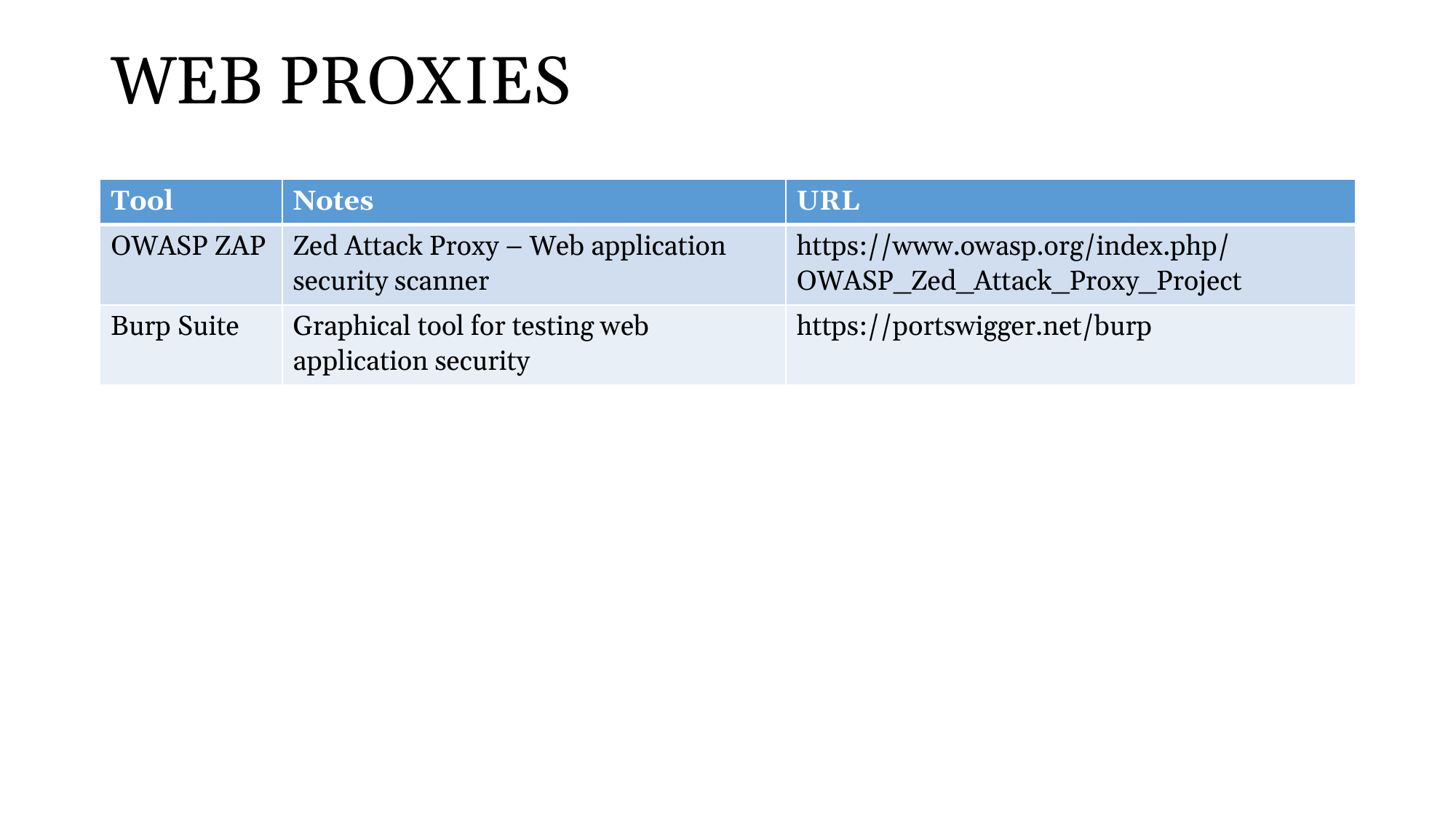

# WEB PROXIES
| Tool | Notes | URL |
| --- | --- | --- |
| OWASP ZAP | Zed Attack Proxy – Web application security scanner | https://www.owasp.org/index.php/OWASP\_Zed\_Attack\_Proxy\_Project |
| Burp Suite | Graphical tool for testing web application security | https://portswigger.net/burp |